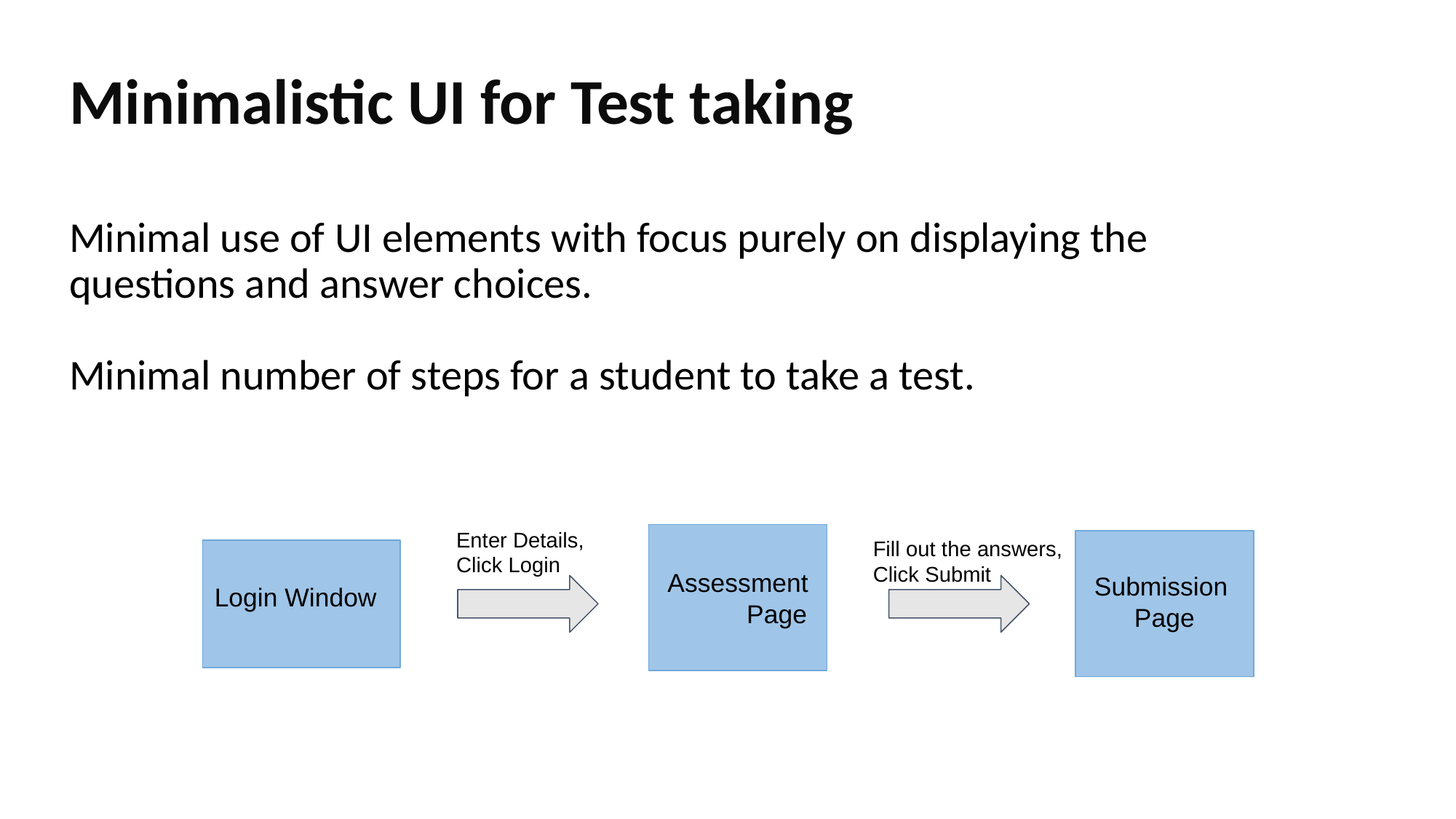

# Minimalistic UI for Test taking

Minimal use of UI elements with focus purely on displaying the questions and answer choices.

Minimal number of steps for a student to take a test.

Enter Details,
Click Login

Assessment            Page
Fill out the answers,
Click Submit

Submission  Page
  Login Window